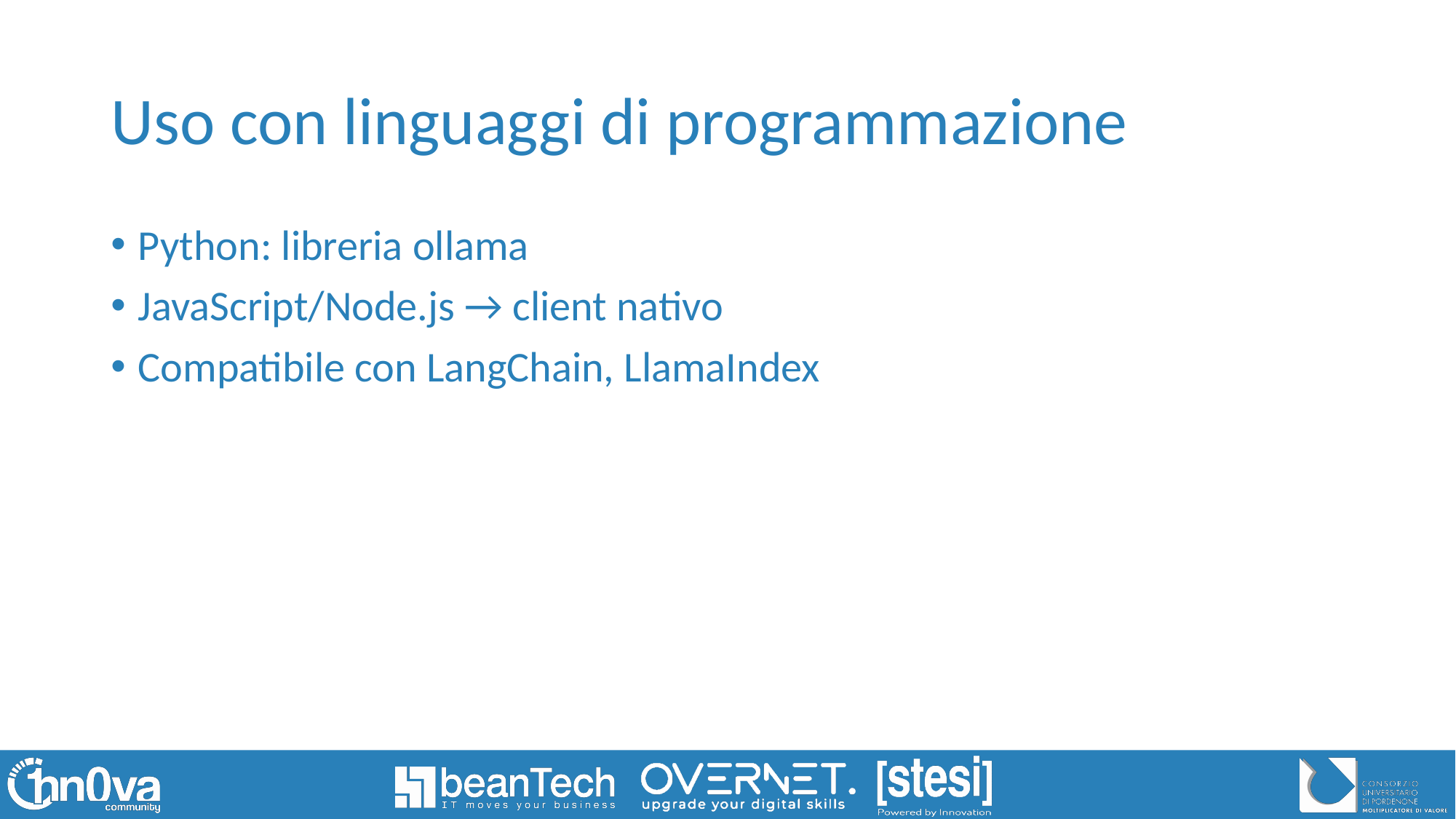

# Uso con linguaggi di programmazione
Python: libreria ollama
JavaScript/Node.js → client nativo
Compatibile con LangChain, LlamaIndex